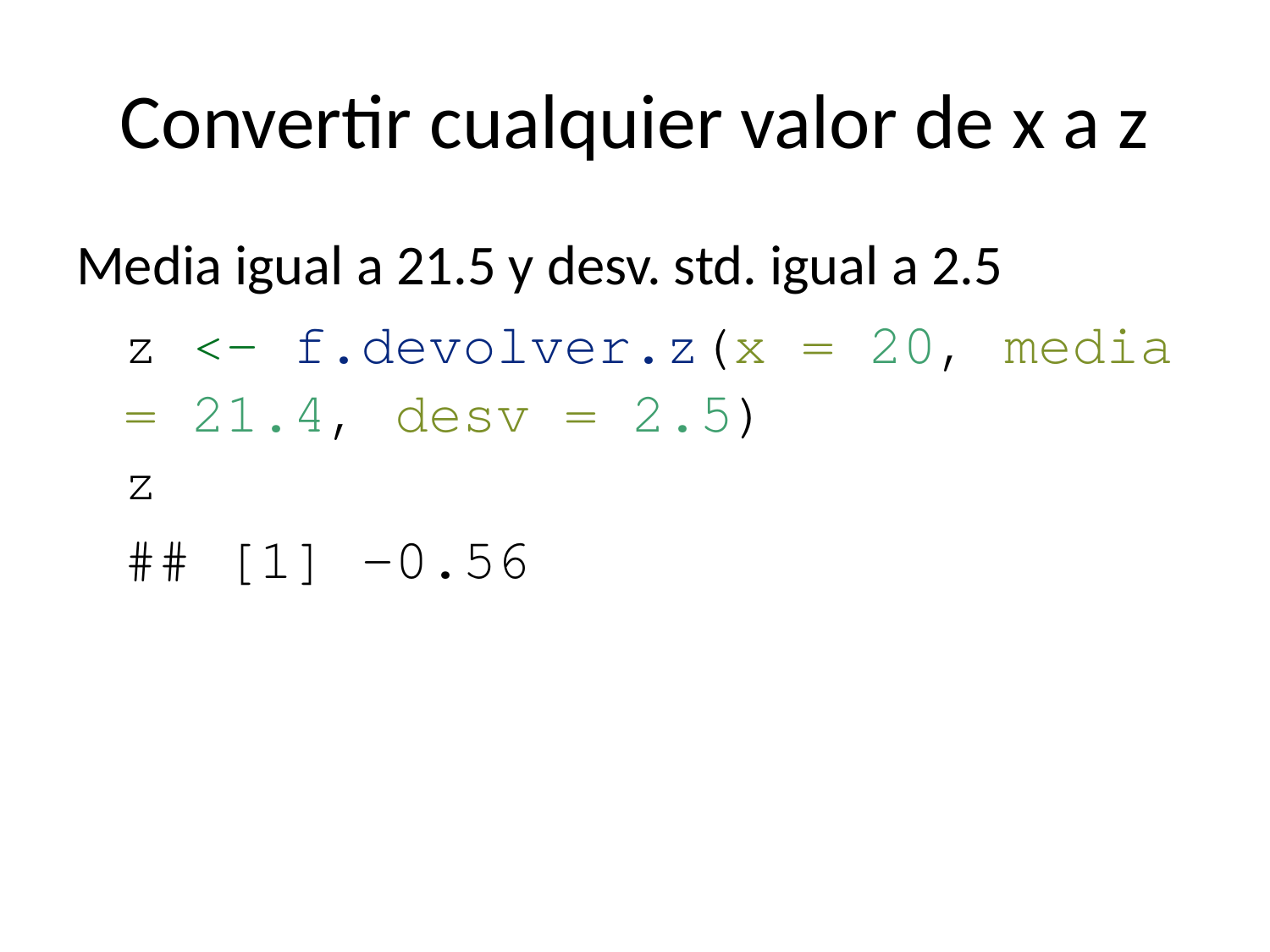

# Convertir cualquier valor de x a z
Media igual a 21.5 y desv. std. igual a 2.5
z <- f.devolver.z(x = 20, media = 21.4, desv = 2.5)
z
## [1] -0.56